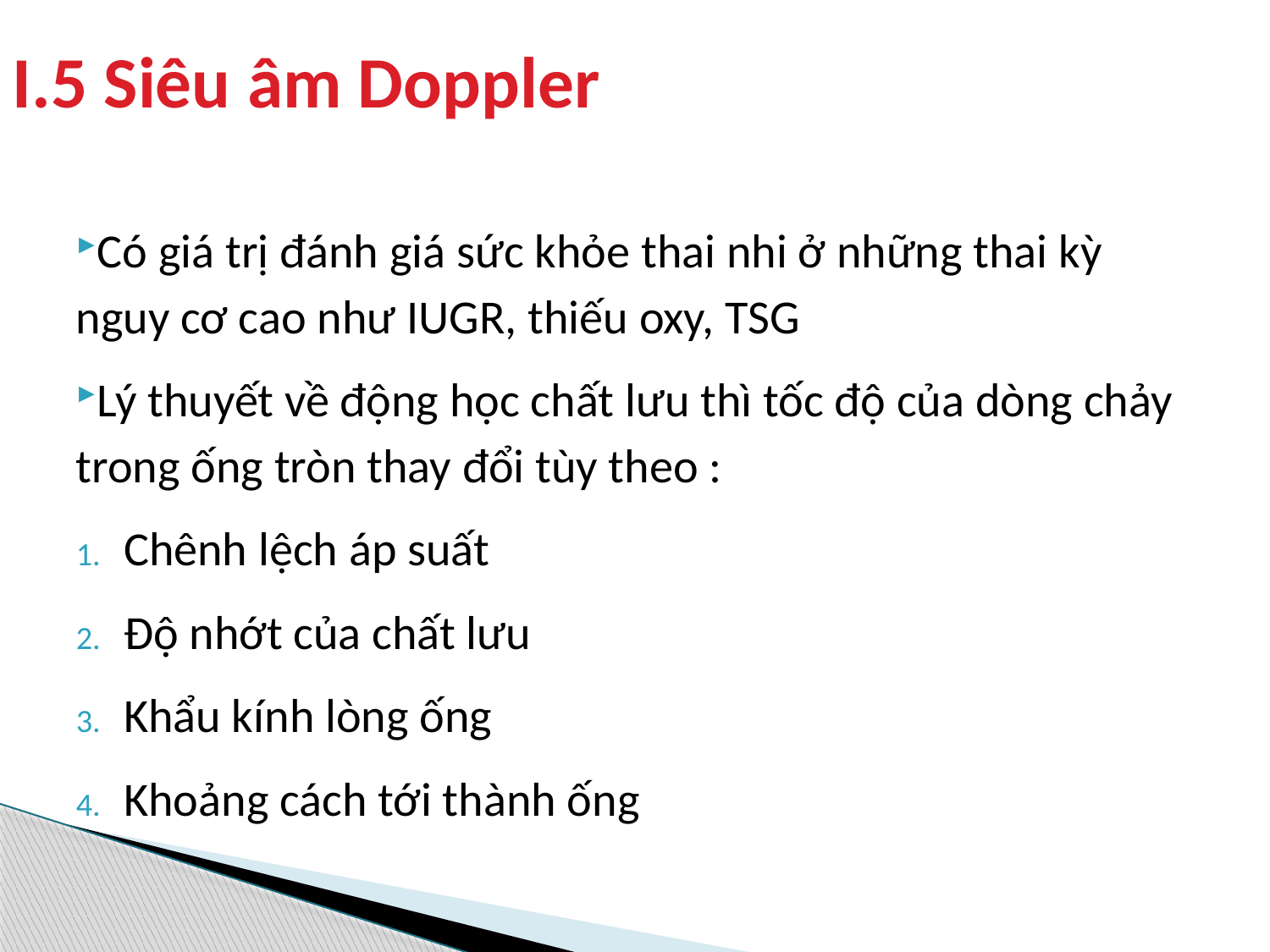

# I.5 Siêu âm Doppler
Có giá trị đánh giá sức khỏe thai nhi ở những thai kỳ nguy cơ cao như IUGR, thiếu oxy, TSG
Lý thuyết về động học chất lưu thì tốc độ của dòng chảy trong ống tròn thay đổi tùy theo :
Chênh lệch áp suất
Độ nhớt của chất lưu
Khẩu kính lòng ống
Khoảng cách tới thành ống